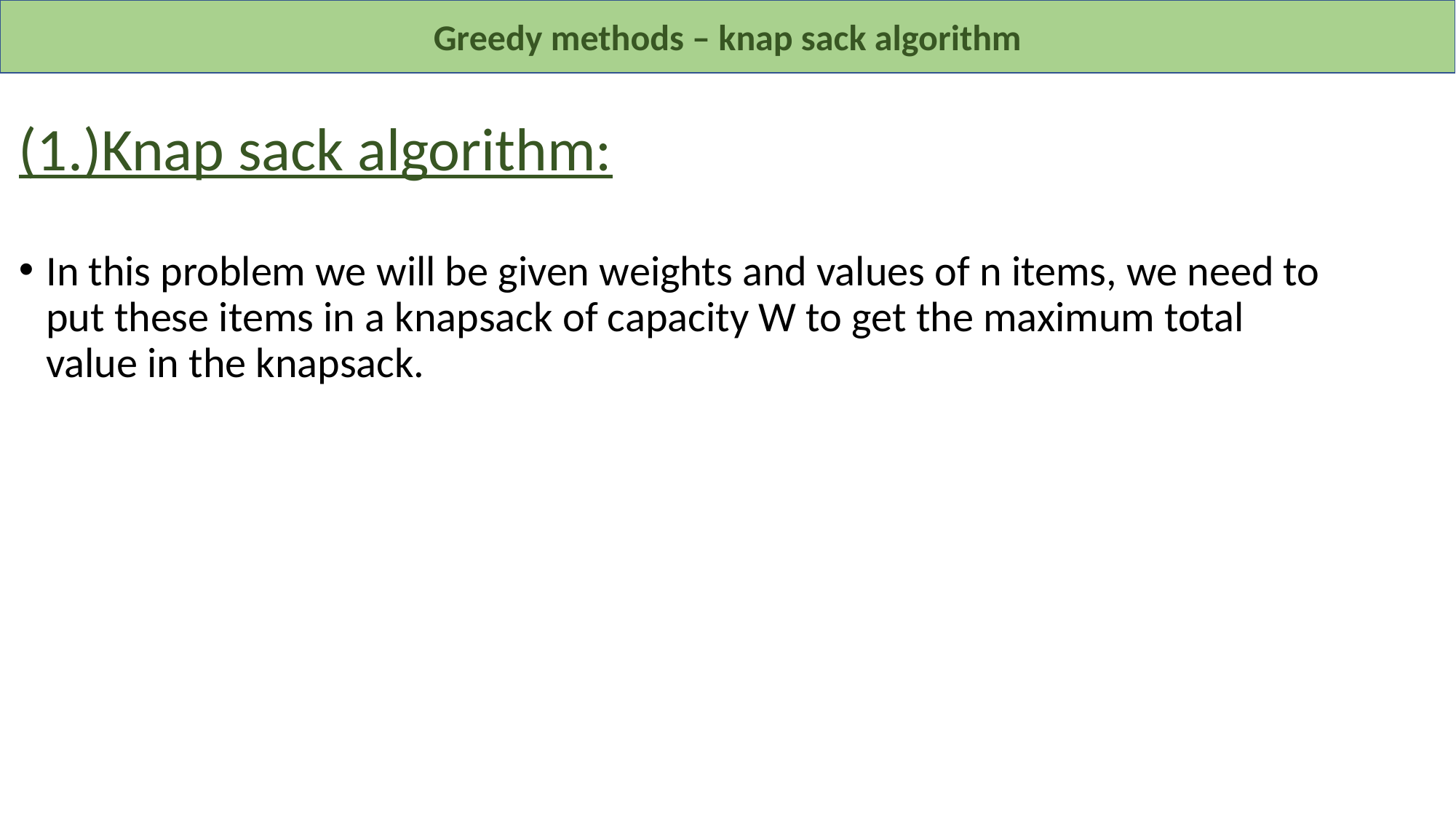

Greedy methods – knap sack algorithm
# (1.)Knap sack algorithm:
In this problem we will be given weights and values of n items, we need to put these items in a knapsack of capacity W to get the maximum total value in the knapsack.